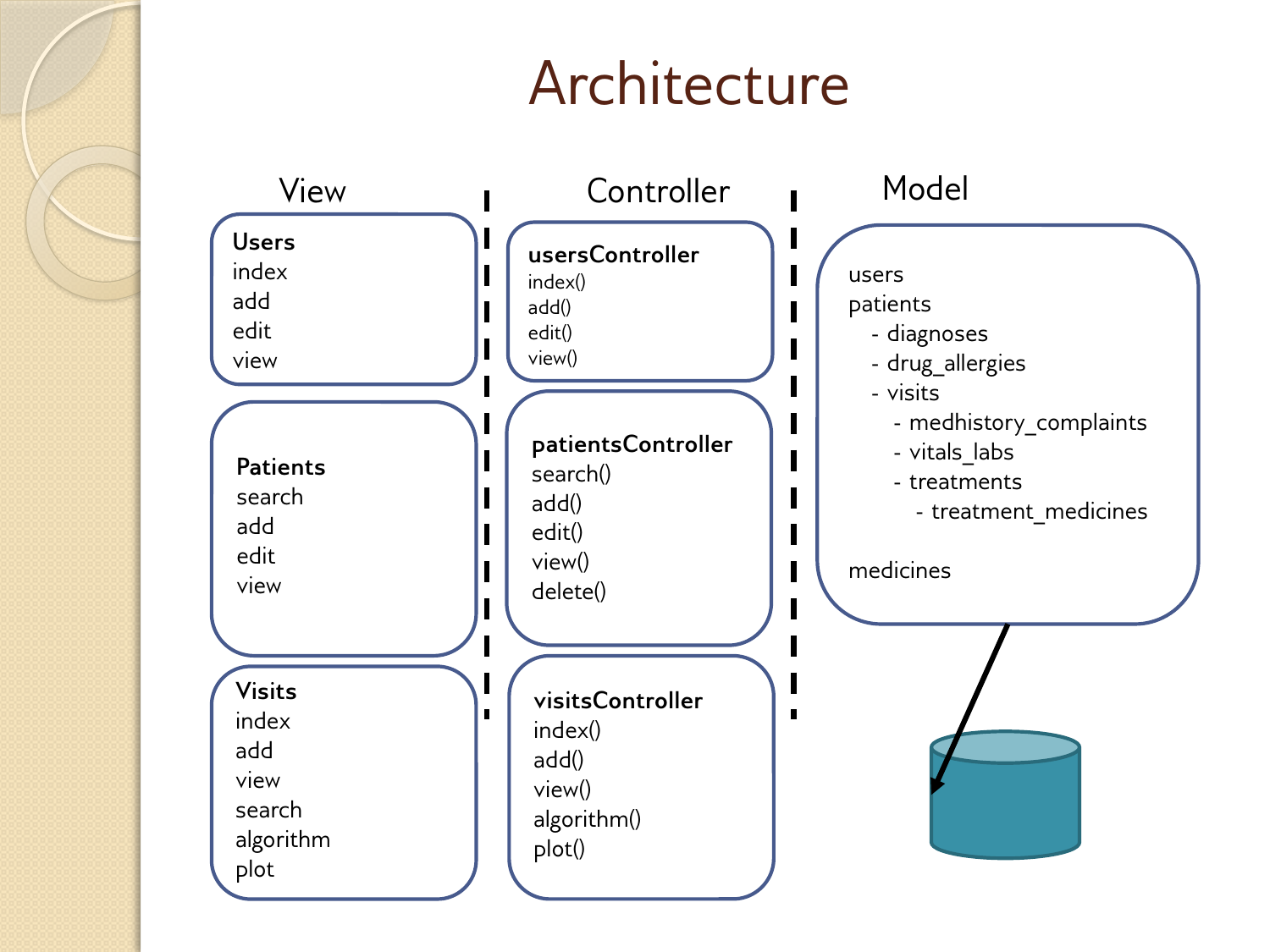

# Architecture
Model
View
Controller
Users
index
add
edit
view

usersController
index()
add()
edit()
view()

users
patients
   - diagnoses
   - drug_allergies
   - visits
      - medhistory_complaints
      - vitals_labs
      - treatments
         - treatment_medicines

medicines

patientsController
search()
add()
edit()
view()
delete()

Patients
search
add
edit
view

visitsController
index()
add()
view()
algorithm()
plot()

Visits
index
add
view
search
algorithm
plot